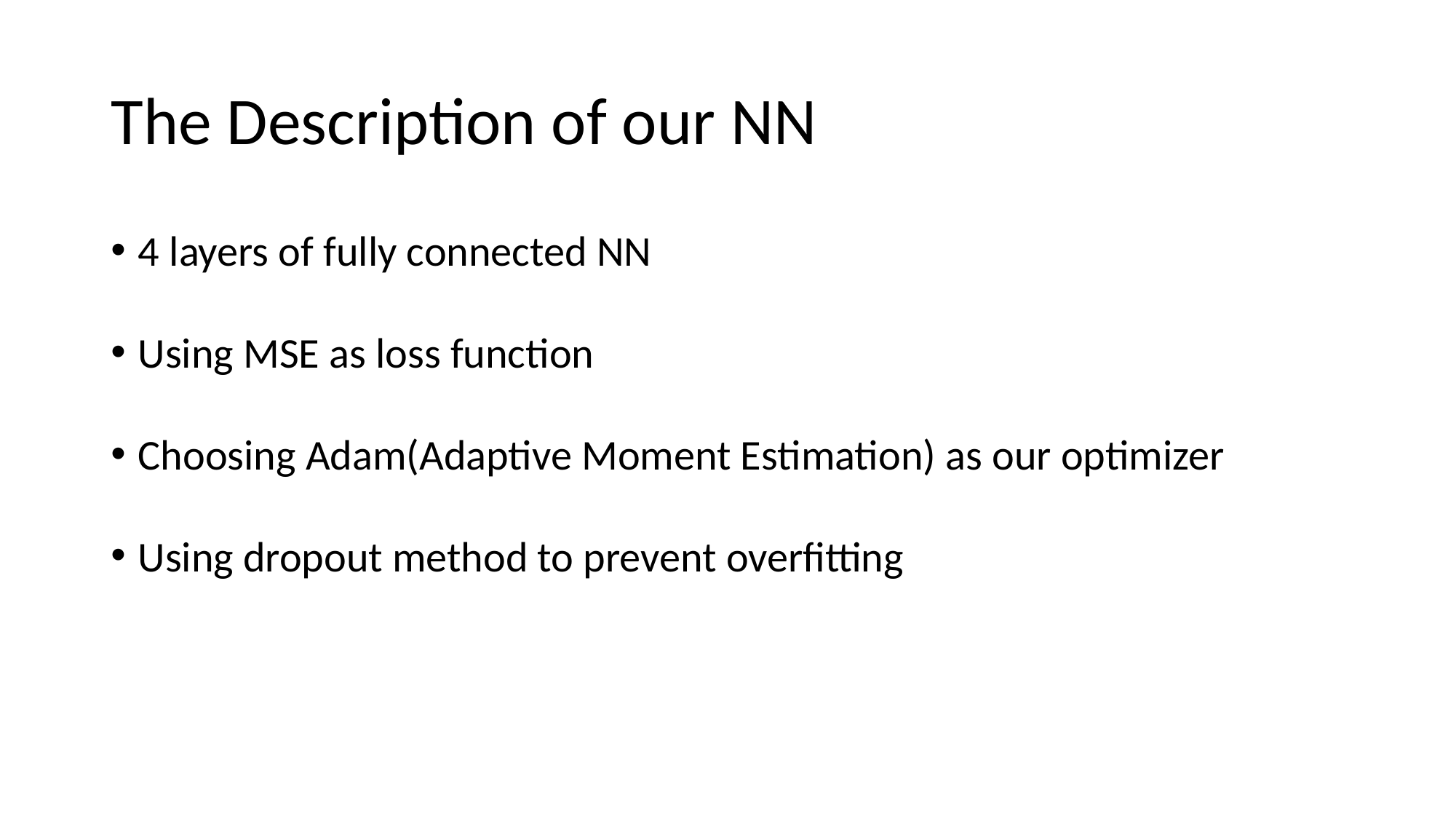

# The Description of our NN
4 layers of fully connected NN

Using MSE as loss function

Choosing Adam(Adaptive Moment Estimation) as our optimizer

Using dropout method to prevent overfitting